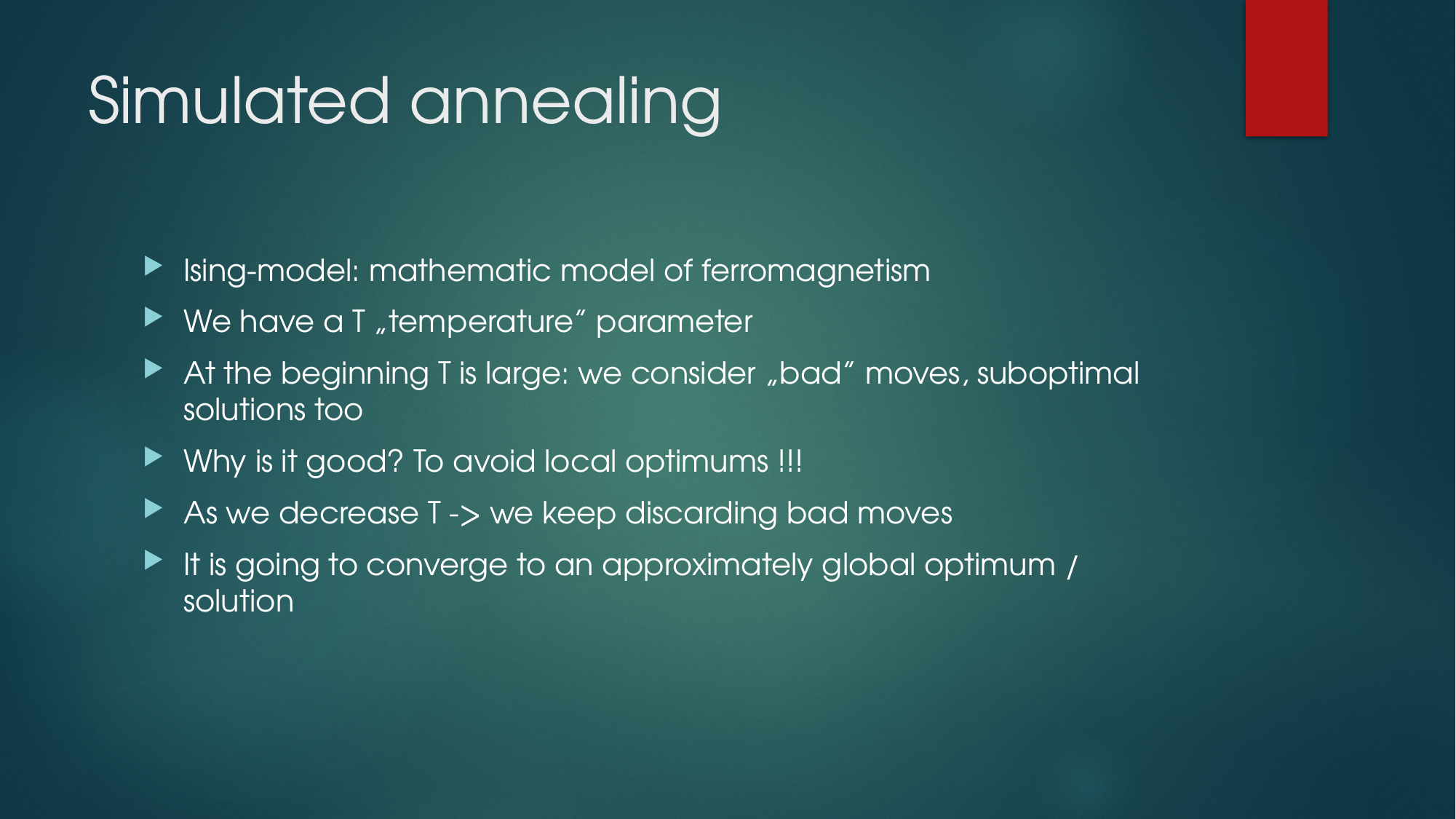

# Simulated annealing
Ising-model: mathematic model of ferromagnetism
We have a T „temperature” parameter
At the beginning T is large: we consider „bad” moves, suboptimal solutions too
Why is it good? To avoid local optimums !!!
As we decrease T -> we keep discarding bad moves
It is going to converge to an approximately global optimum / solution